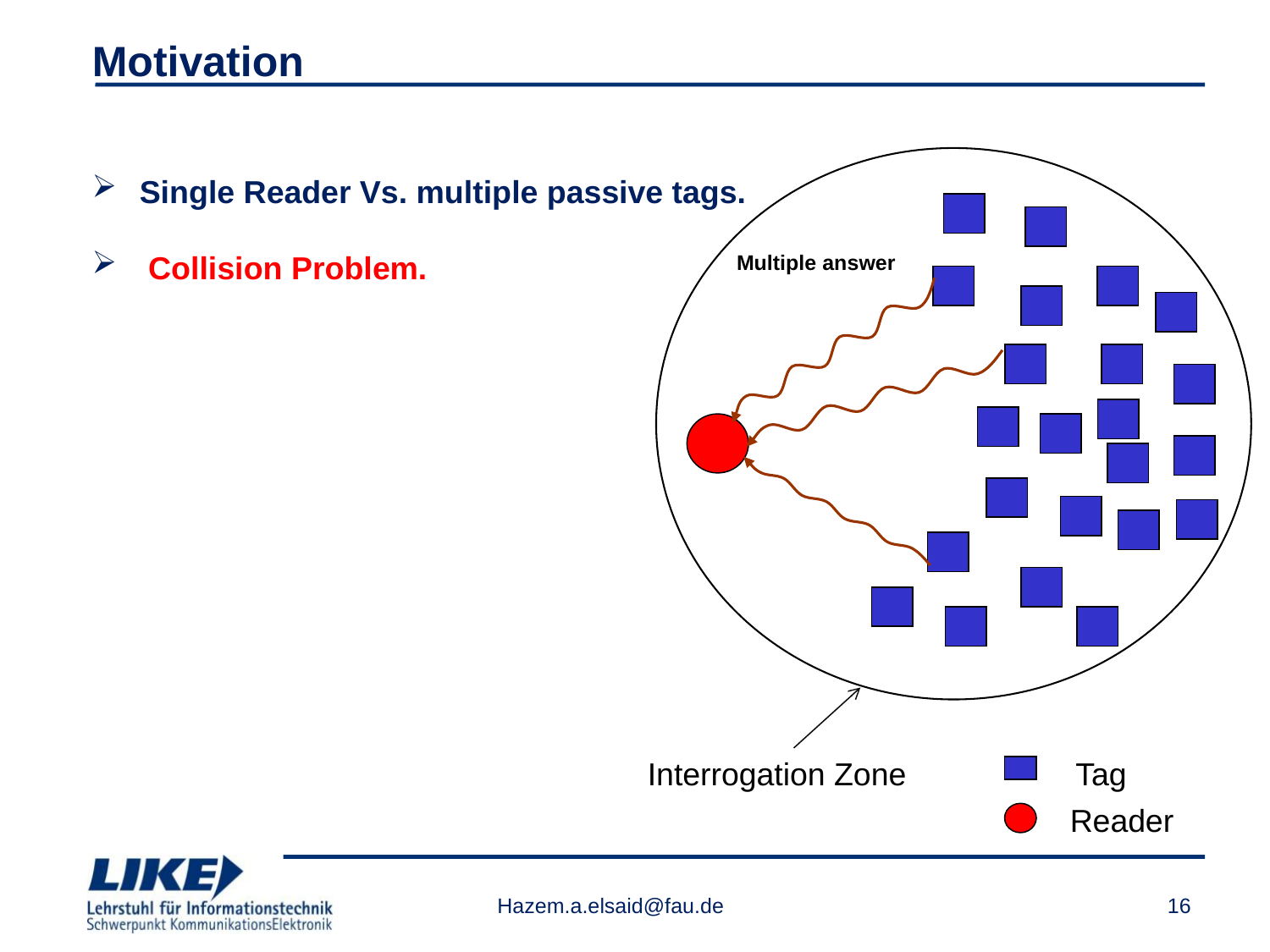

# Motivation

Single Reader Vs. multiple passive tags.

 Collision Problem.

Multiple answer

Interrogation Zone
Tag

Reader

Hazem.a.elsaid@fau.de